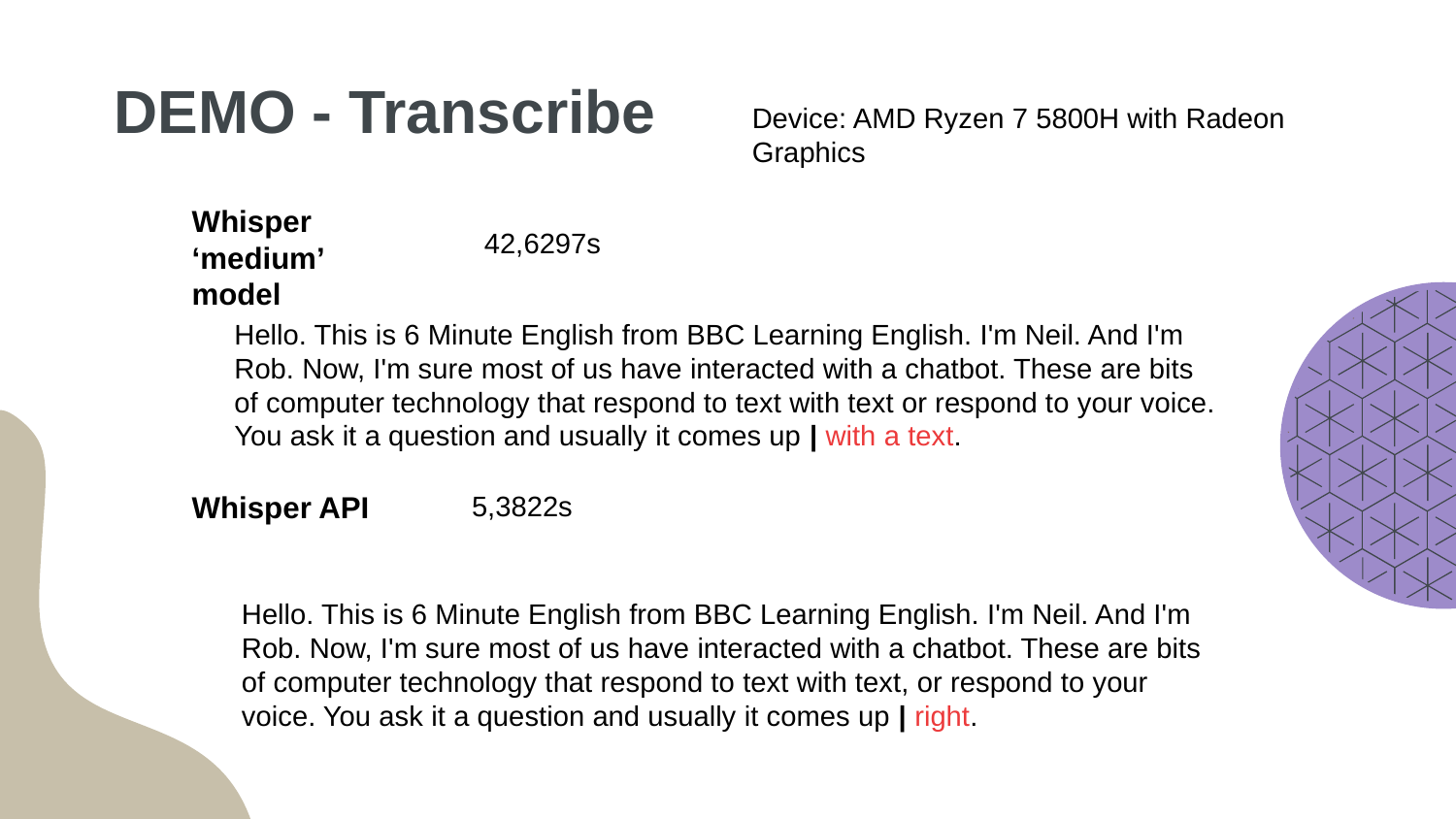

# DEMO - Transcribe
Device: AMD Ryzen 7 5800H with Radeon Graphics
Whisper ‘medium’ model
42,6297s
Hello. This is 6 Minute English from BBC Learning English. I'm Neil. And I'm Rob. Now, I'm sure most of us have interacted with a chatbot. These are bits of computer technology that respond to text with text or respond to your voice. You ask it a question and usually it comes up | with a text.
Whisper API
5,3822s
Hello. This is 6 Minute English from BBC Learning English. I'm Neil. And I'm Rob. Now, I'm sure most of us have interacted with a chatbot. These are bits of computer technology that respond to text with text, or respond to your voice. You ask it a question and usually it comes up | right.